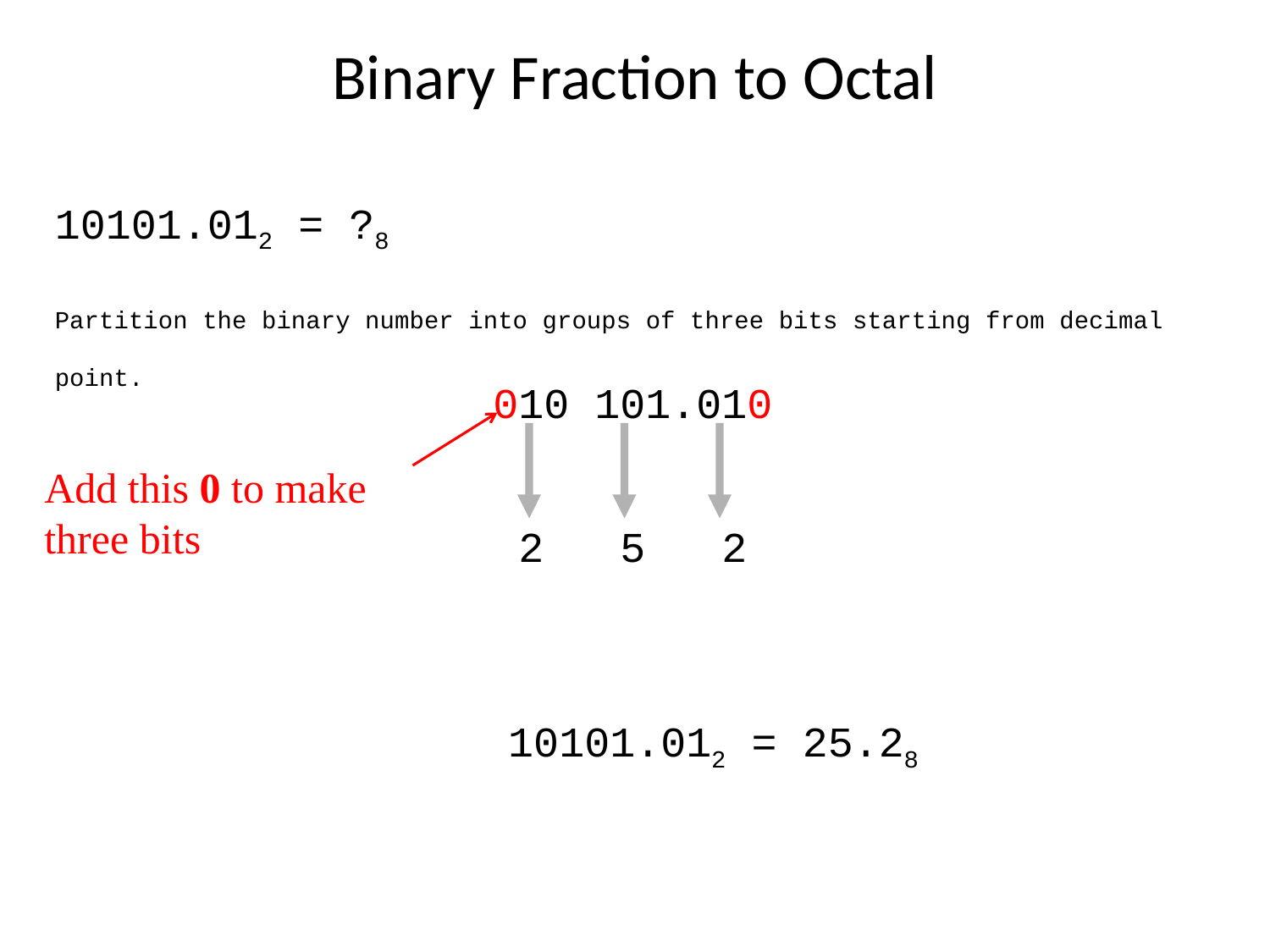

# Binary Fraction to Octal
10101.012 = ?8
Partition the binary number into groups of three bits starting from decimal point.
 010 101.010

  2   5   2

Add this 0 to make three bits
10101.012 = 25.28